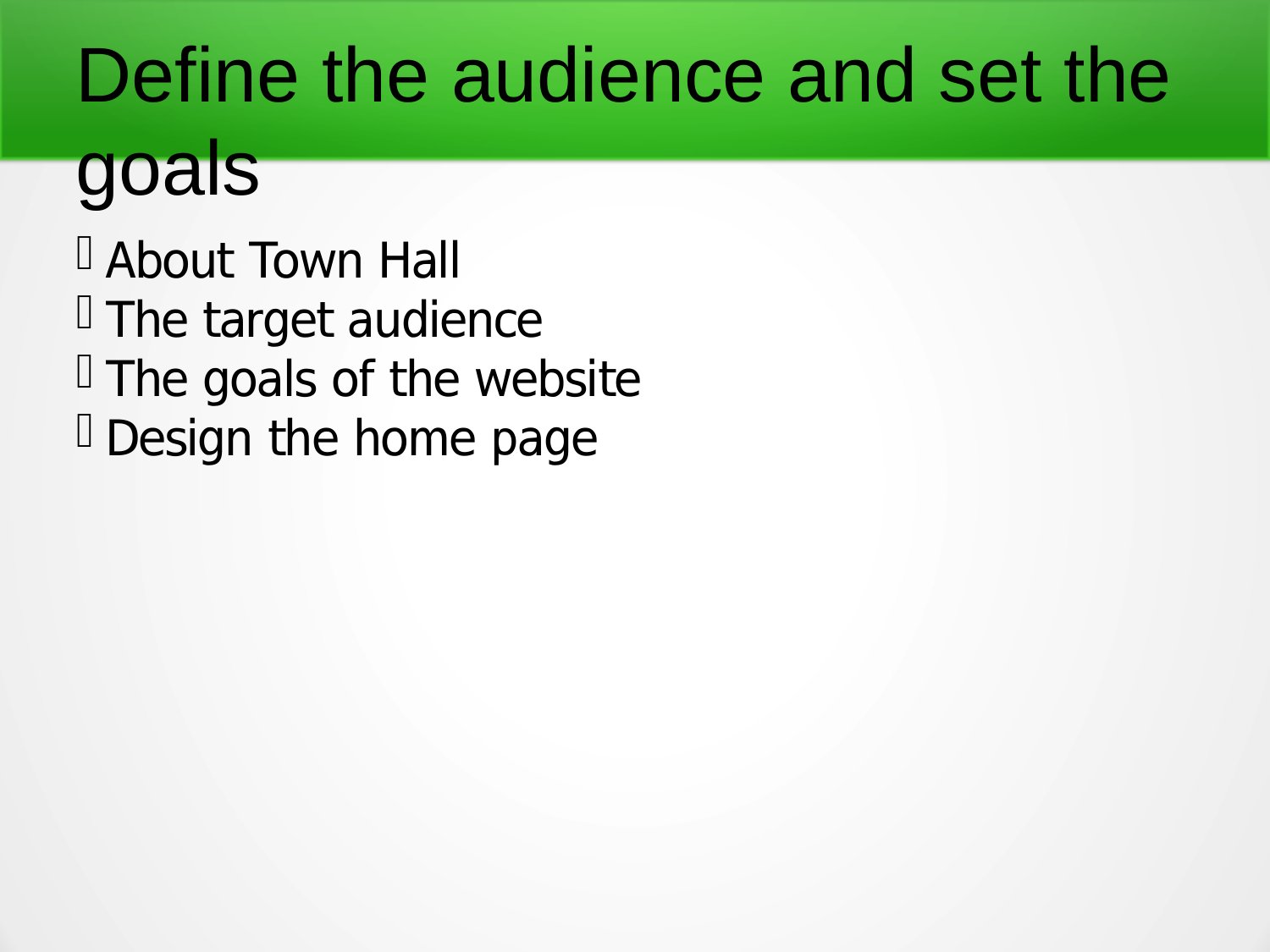

Define the audience and set the goals
About Town Hall
The target audience
The goals of the website
Design the home page